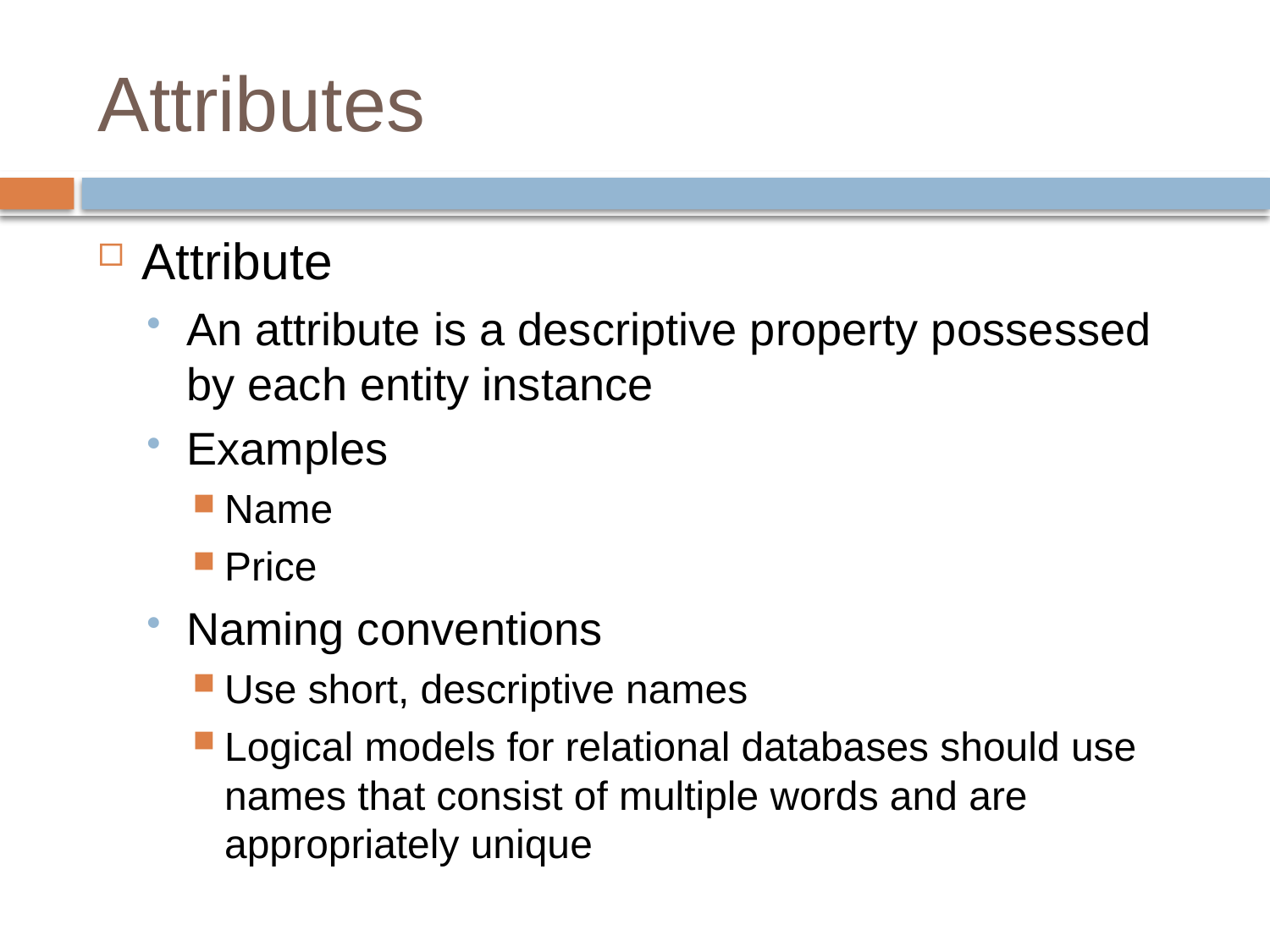

# Attributes
Attribute
An attribute is a descriptive property possessed by each entity instance
Examples
Name
Price
Naming conventions
Use short, descriptive names
Logical models for relational databases should use names that consist of multiple words and are appropriately unique